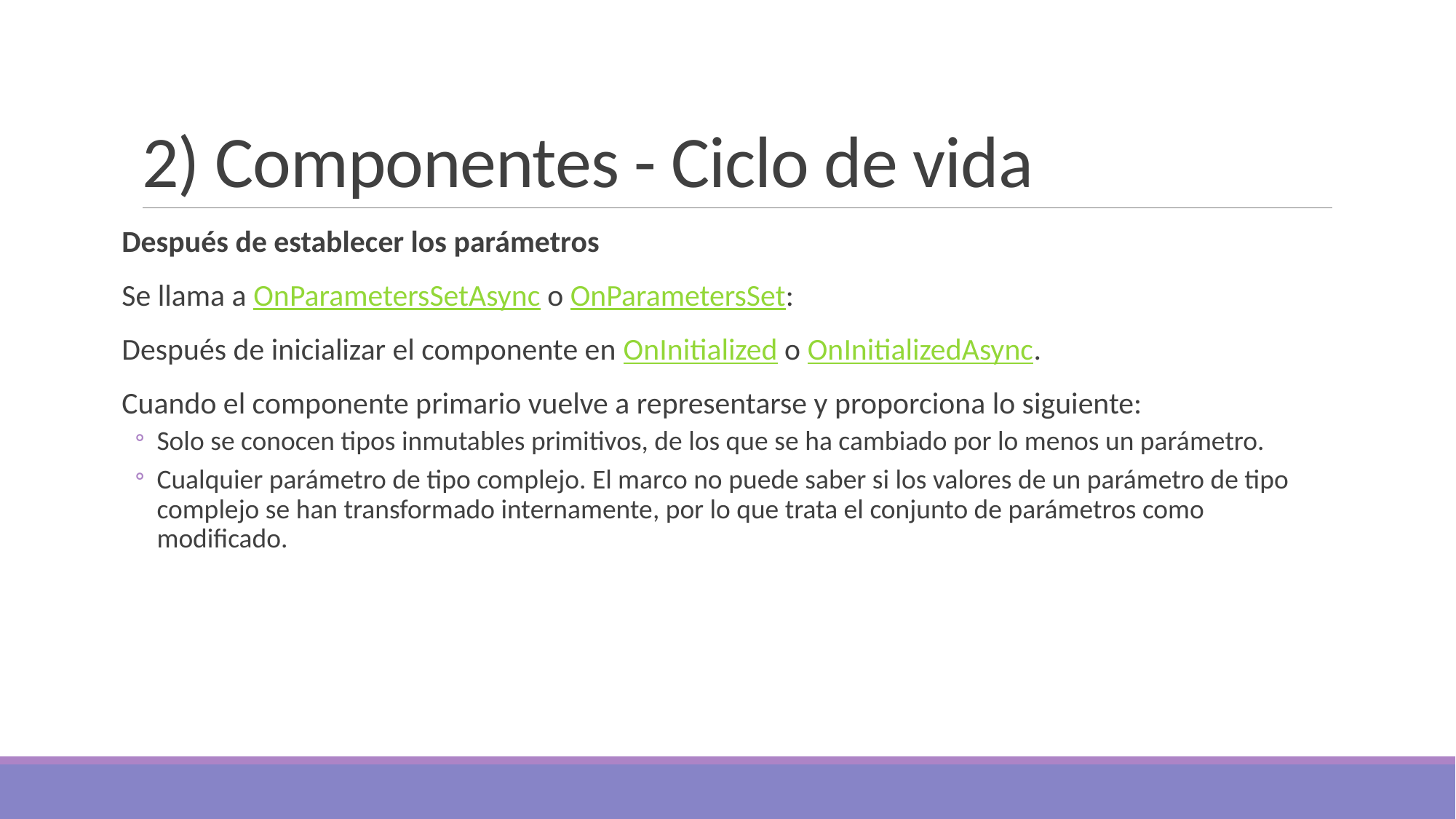

# 2) Componentes - Ciclo de vida
Después de establecer los parámetros
Se llama a OnParametersSetAsync o OnParametersSet:
Después de inicializar el componente en OnInitialized o OnInitializedAsync.
Cuando el componente primario vuelve a representarse y proporciona lo siguiente:
Solo se conocen tipos inmutables primitivos, de los que se ha cambiado por lo menos un parámetro.
Cualquier parámetro de tipo complejo. El marco no puede saber si los valores de un parámetro de tipo complejo se han transformado internamente, por lo que trata el conjunto de parámetros como modificado.